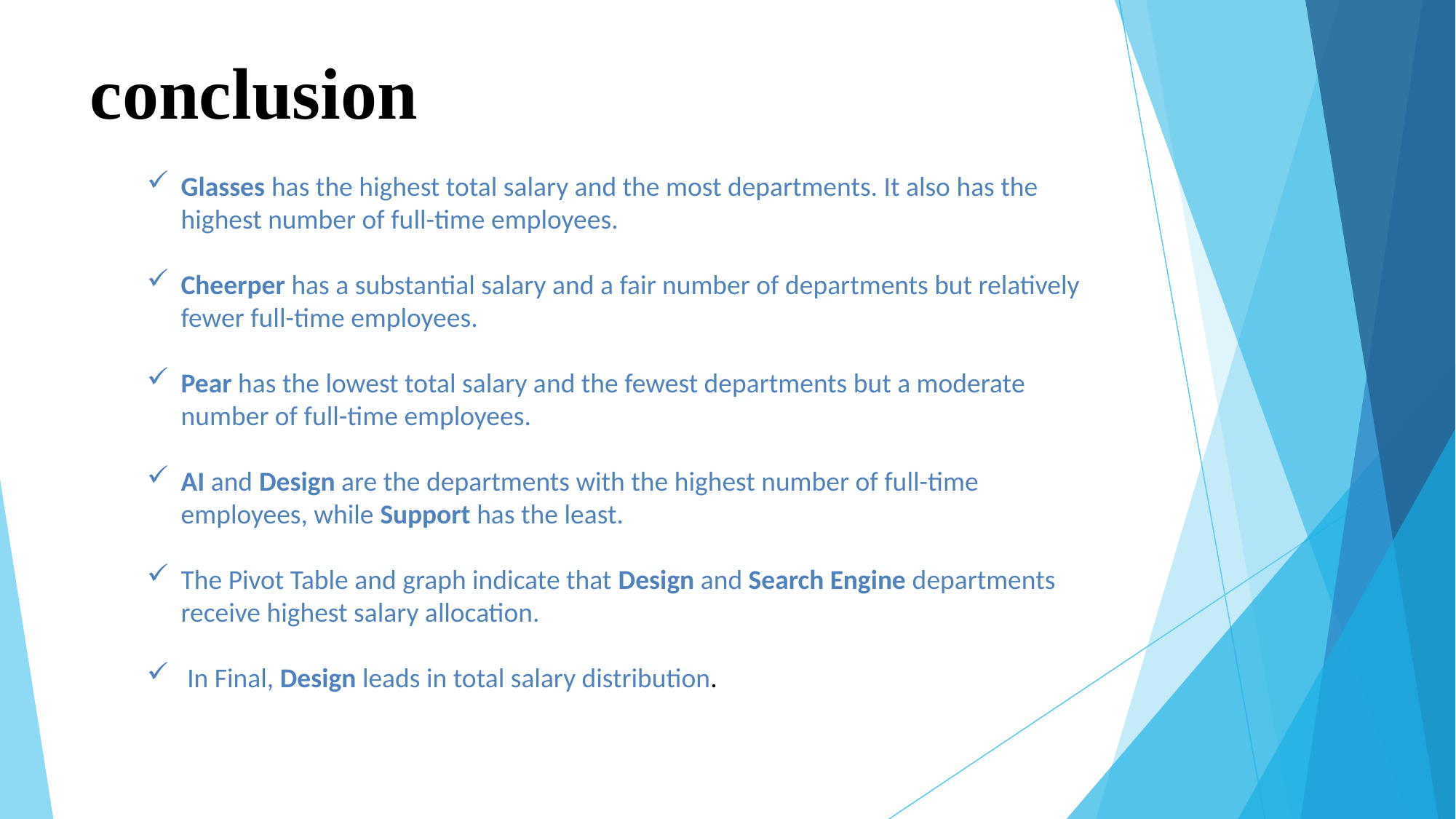

# conclusion
Glasses has the highest total salary and the most departments. It also has the highest number of full-time employees.

Cheerper has a substantial salary and a fair number of departments but relatively fewer full-time employees.

Pear has the lowest total salary and the fewest departments but a moderate number of full-time employees.

AI and Design are the departments with the highest number of full-time employees, while Support has the least.

The Pivot Table and graph indicate that Design and Search Engine departments receive highest salary allocation.

 In Final, Design leads in total salary distribution.